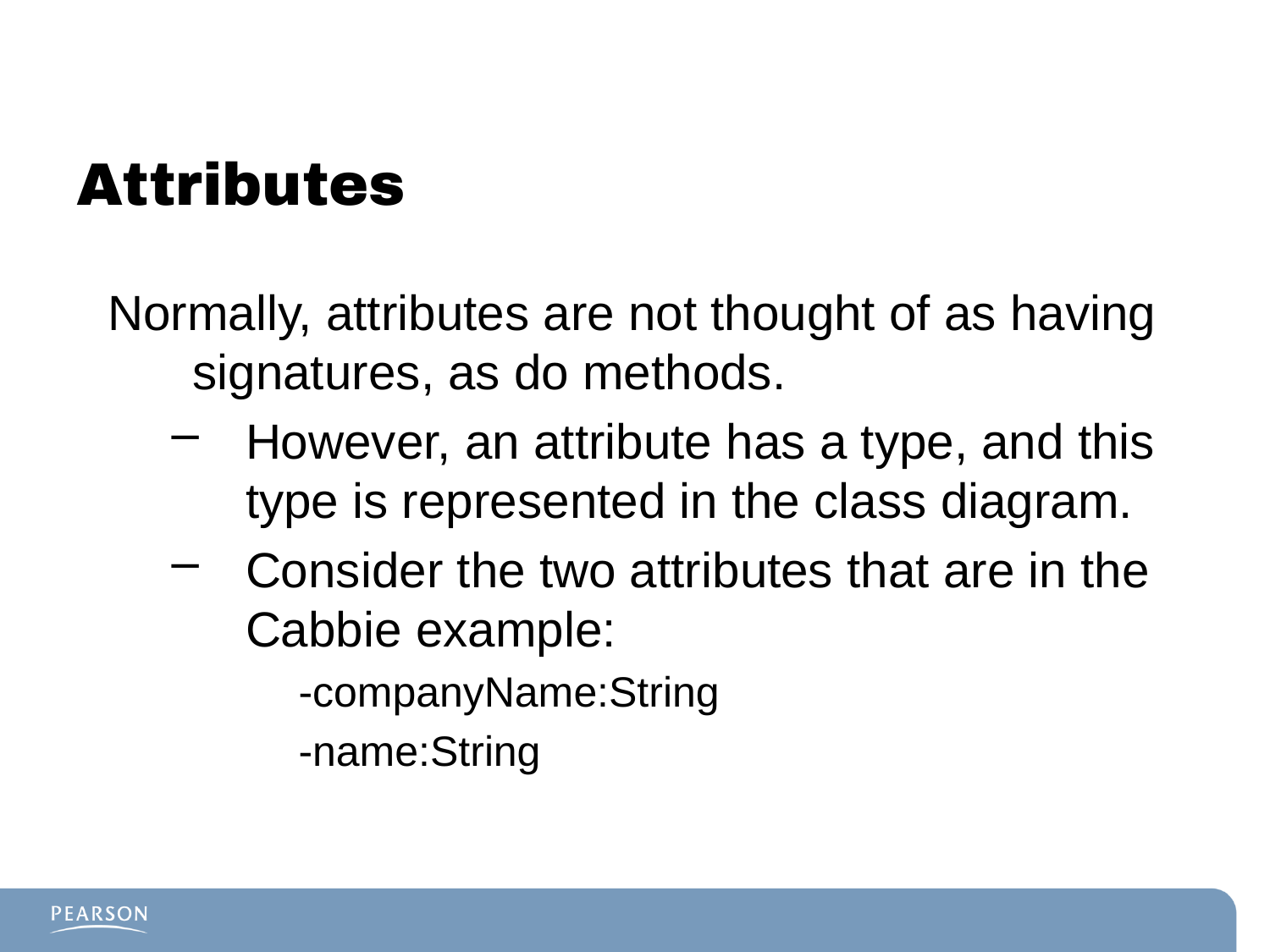

# Attributes
Normally, attributes are not thought of as having signatures, as do methods.
However, an attribute has a type, and this type is represented in the class diagram.
Consider the two attributes that are in the Cabbie example:
-companyName:String
-name:String